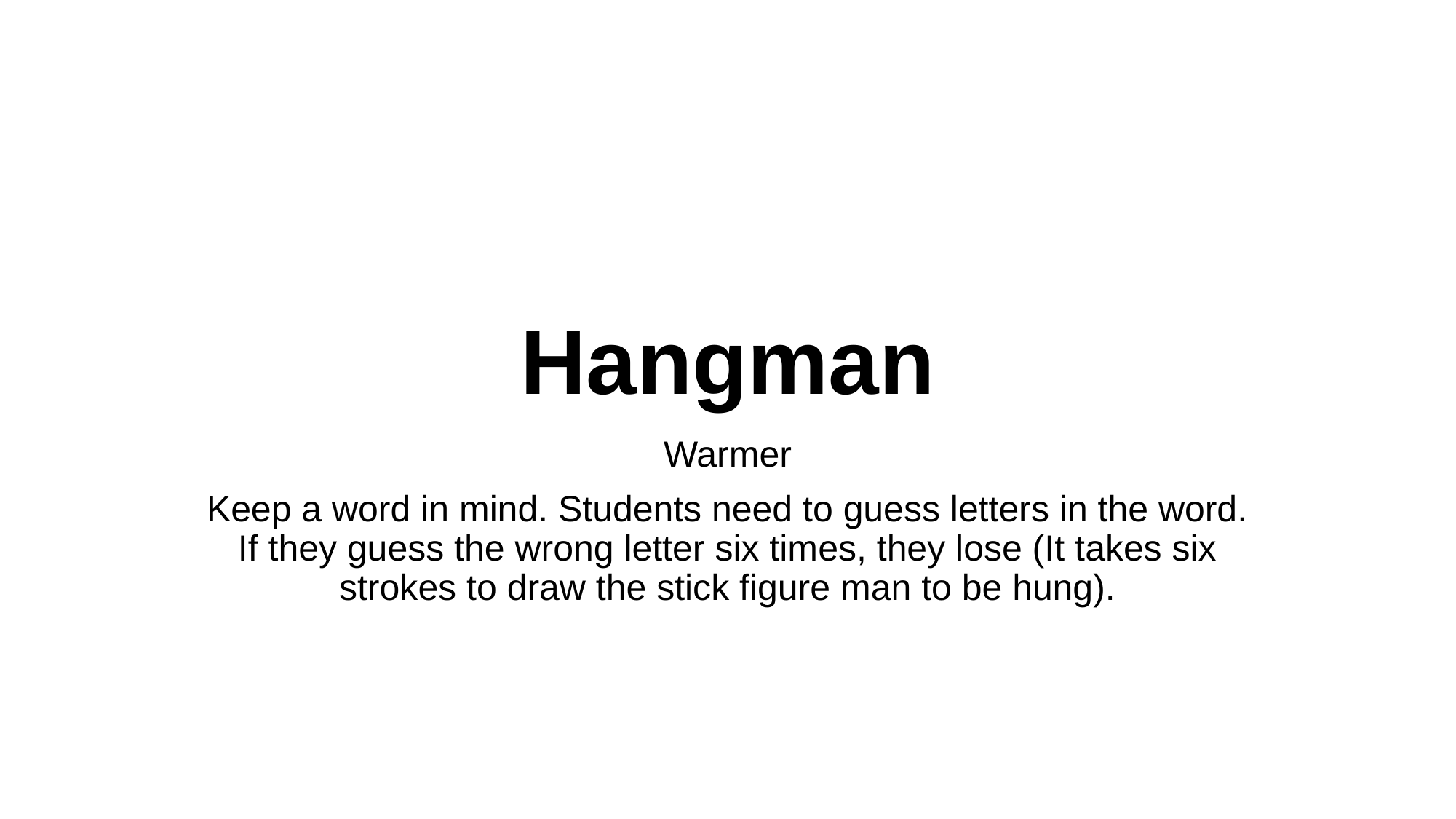

# Hangman
Warmer
Keep a word in mind. Students need to guess letters in the word. If they guess the wrong letter six times, they lose (It takes six strokes to draw the stick figure man to be hung).